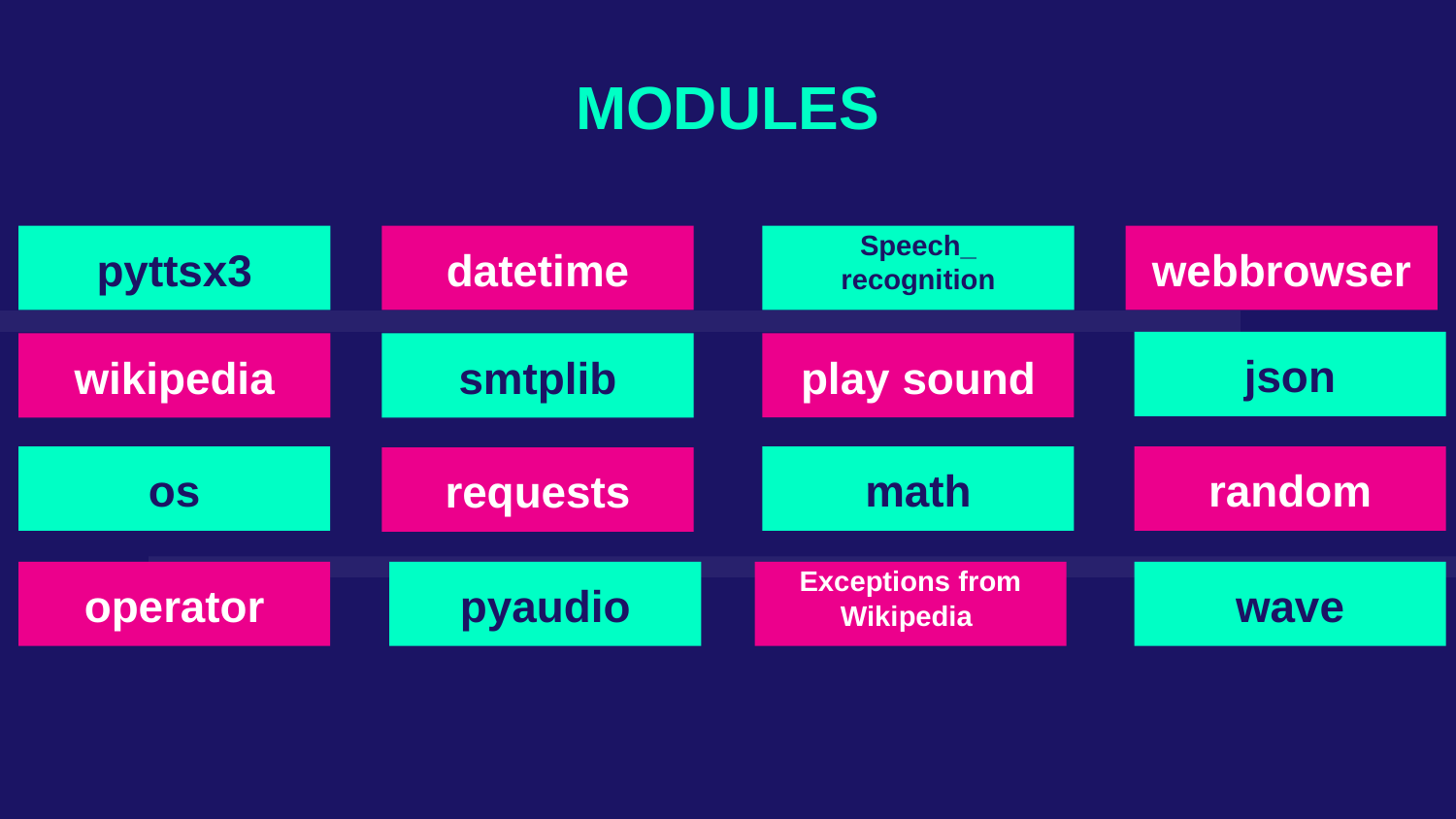

MODULES
pyttsx3
datetime
# Speech_ recognition
webbrowser
json
wikipedia
smtplib
play sound
os
math
random
requests
operator
pyaudio
Exceptions from Wikipedia
wave